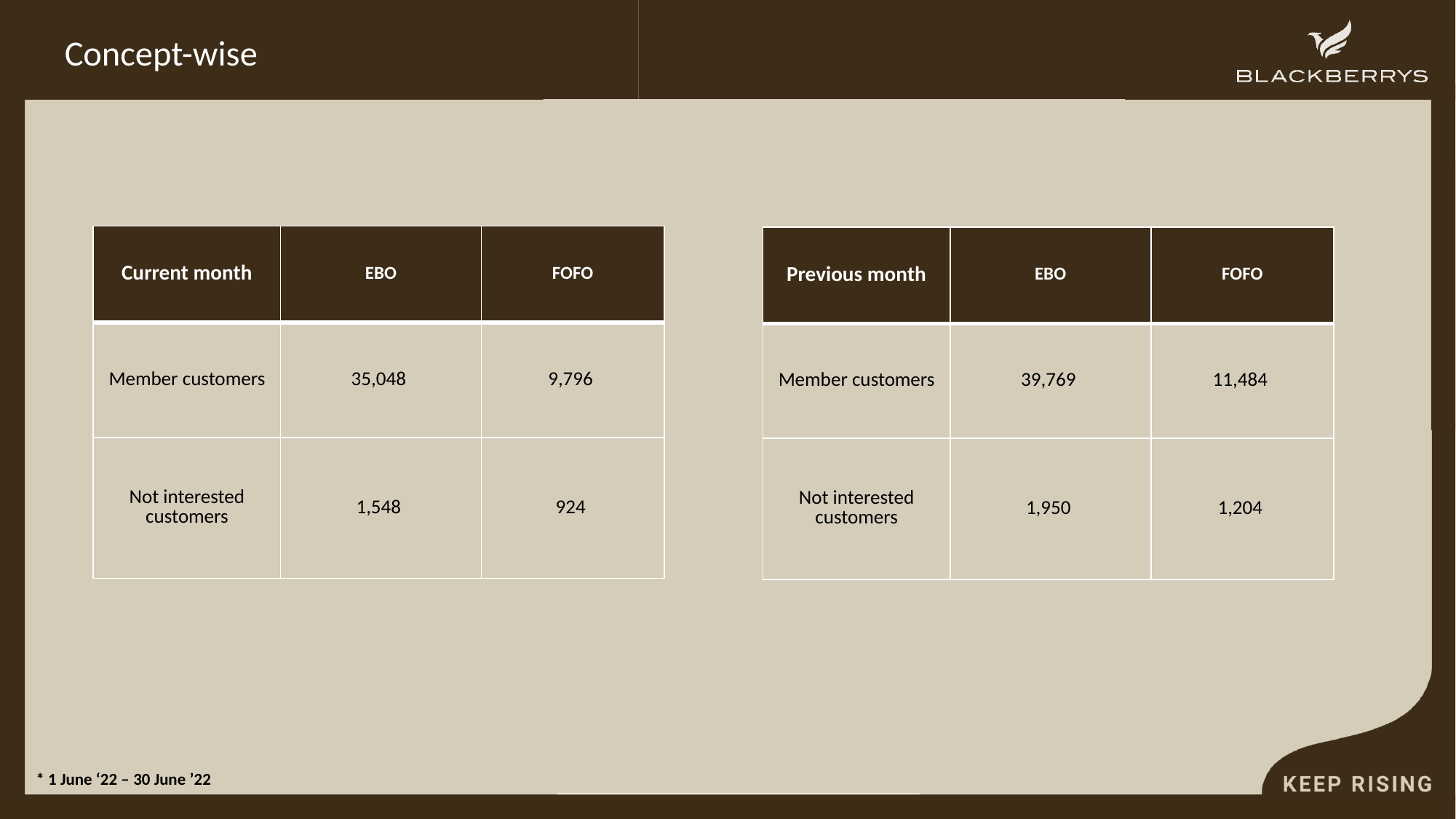

# Concept-wise
| Current month | EBO | FOFO |
| --- | --- | --- |
| Member customers | 35,048 | 9,796 |
| Not interested customers | 1,548 | 924 |
| Previous month | EBO | FOFO |
| --- | --- | --- |
| Member customers | 39,769 | 11,484 |
| Not interested customers | 1,950 | 1,204 |
* 1 June ‘22 – 30 June ’22